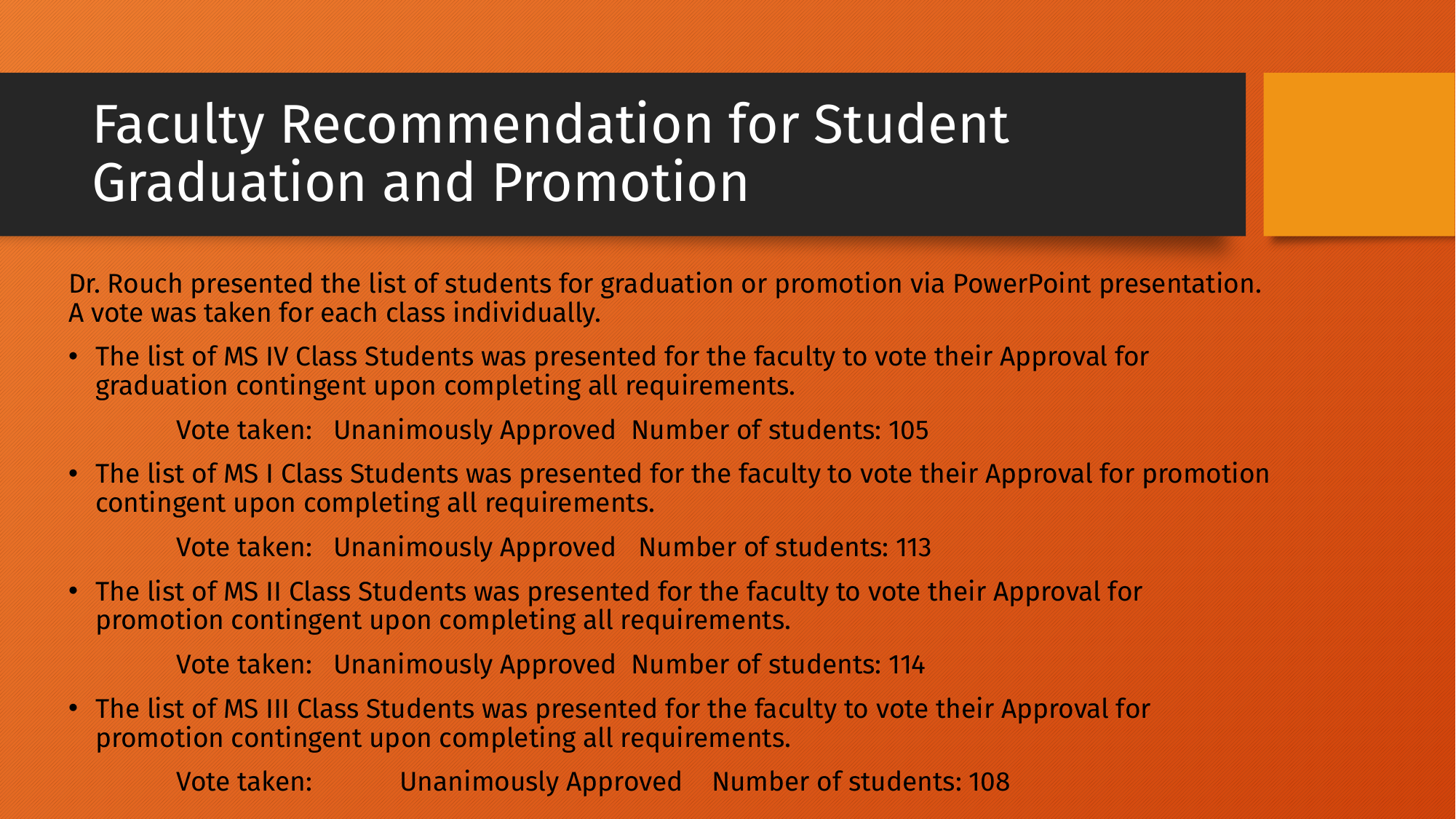

# Faculty Recommendation for Student Graduation and Promotion
Dr. Rouch presented the list of students for graduation or promotion via PowerPoint presentation. A vote was taken for each class individually.
The list of MS IV Class Students was presented for the faculty to vote their Approval for graduation contingent upon completing all requirements.
	Vote taken:   Unanimously Approved  Number of students: 105
The list of MS I Class Students was presented for the faculty to vote their Approval for promotion contingent upon completing all requirements.
	Vote taken:   Unanimously Approved   Number of students: 113
The list of MS II Class Students was presented for the faculty to vote their Approval for promotion contingent upon completing all requirements.
	Vote taken:   Unanimously Approved  Number of students: 114
The list of MS III Class Students was presented for the faculty to vote their Approval for promotion contingent upon completing all requirements.
	Vote taken:	 Unanimously Approved    Number of students: 108